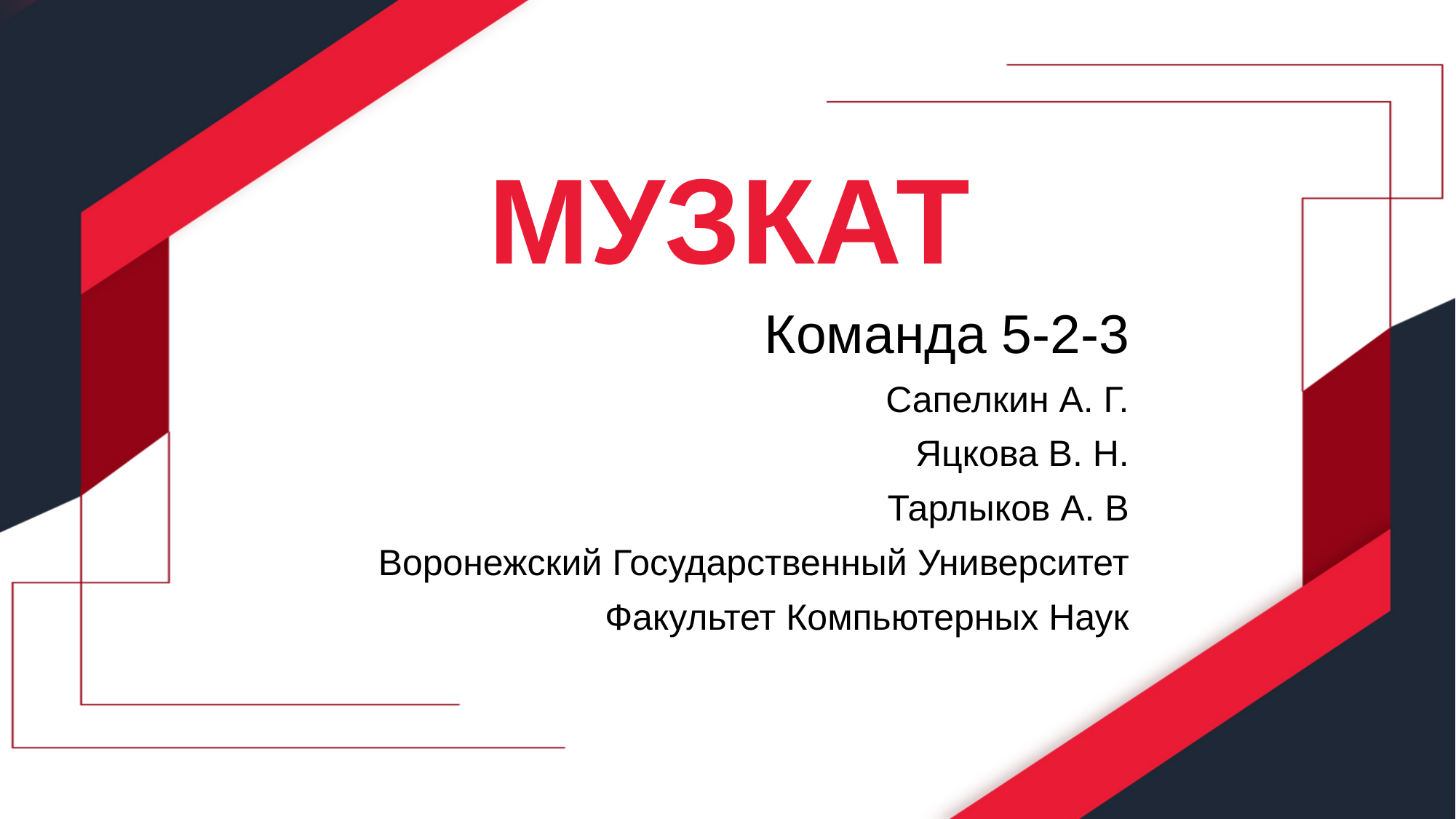

# МУЗКАТ
Команда 5-2-3
Сапелкин А. Г.
Яцкова В. Н.
Тарлыков А. В
Воронежский Государственный Университет
Факультет Компьютерных Наук